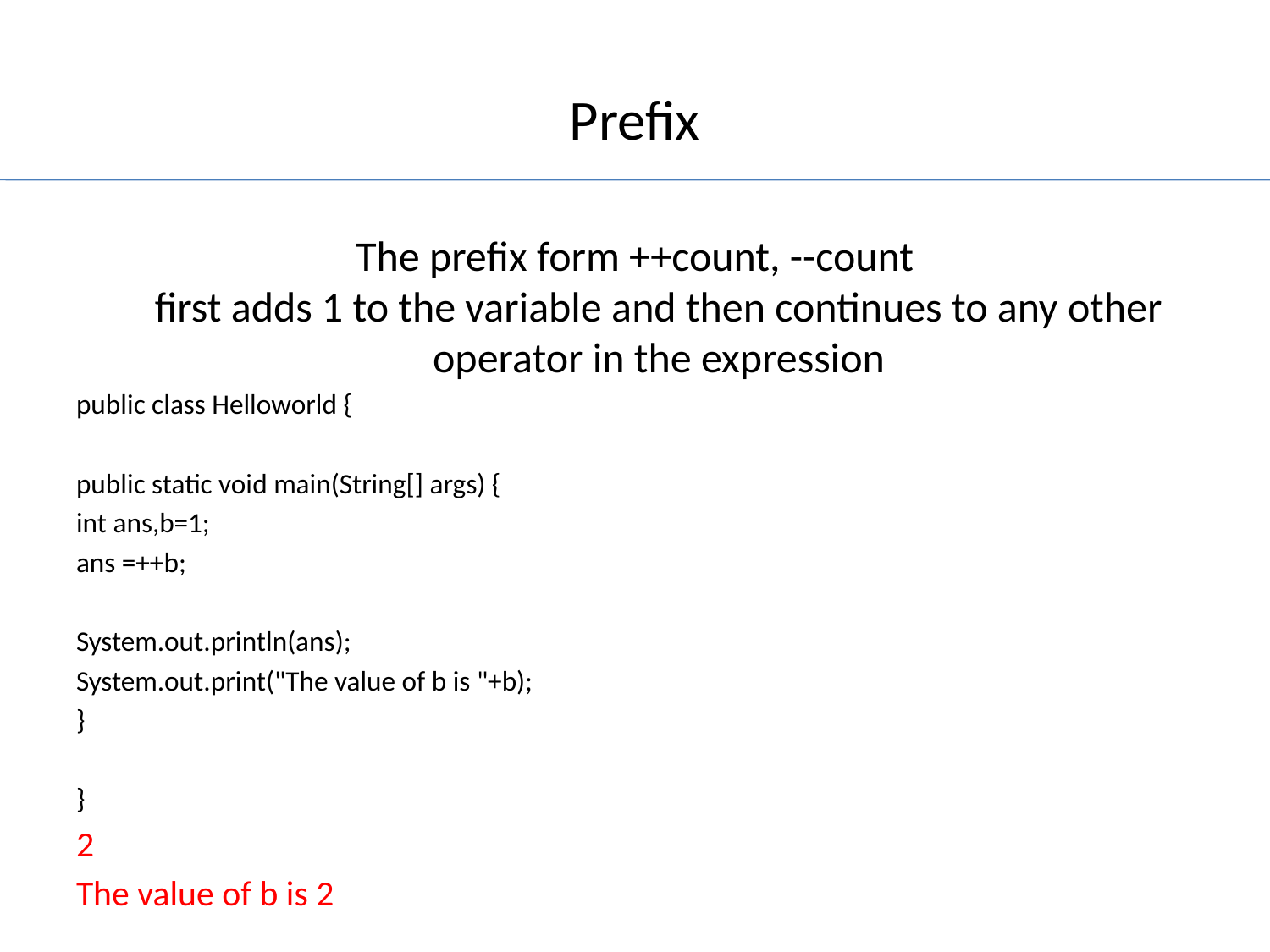

# Prefix
The prefix form ++count, --count
first adds 1 to the variable and then continues to any other operator in the expression
public class Helloworld {

public static void main(String[] args) {
int ans,b=1;
ans =++b;

System.out.println(ans);
System.out.print("The value of b is "+b);
}

}
2
The value of b is 2